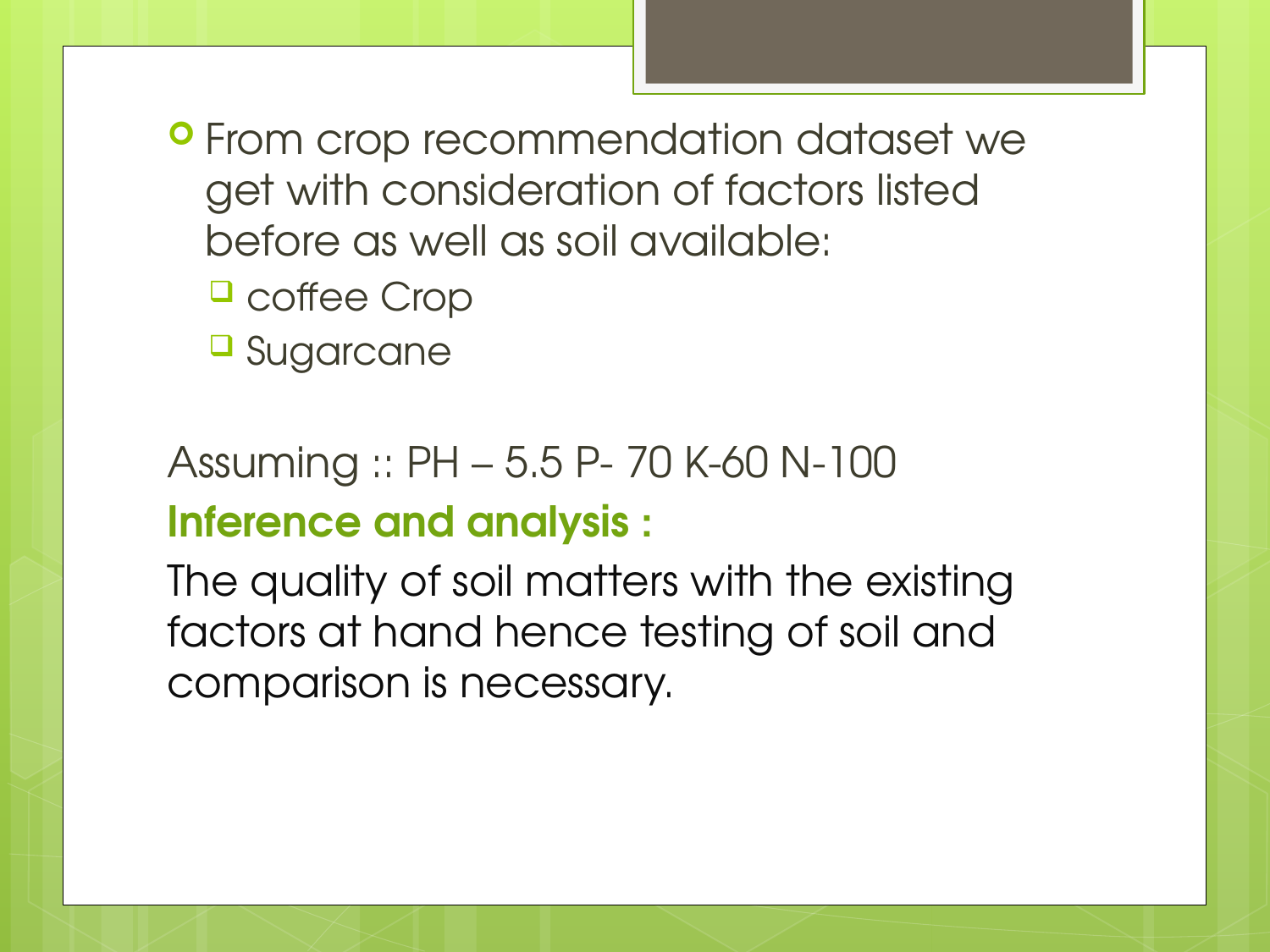

From crop recommendation dataset we get with consideration of factors listed before as well as soil available:
coffee Crop
Sugarcane

Assuming :: PH – 5.5 P- 70 K-60 N-100
Inference and analysis :
The quality of soil matters with the existing factors at hand hence testing of soil and comparison is necessary.